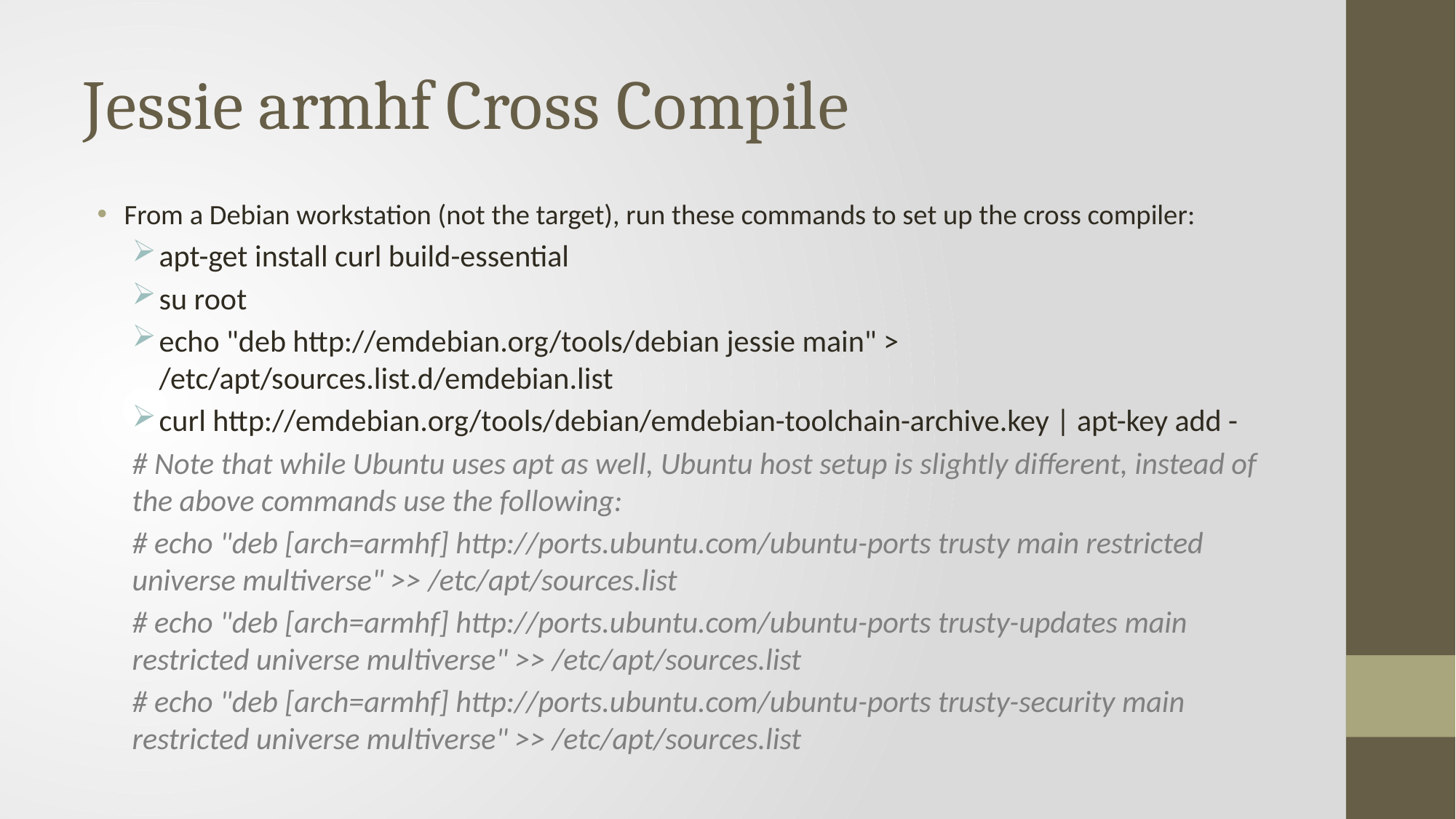

# Jessie armhf Cross Compile
From a Debian workstation (not the target), run these commands to set up the cross compiler:
apt-get install curl build-essential
su root
echo "deb http://emdebian.org/tools/debian jessie main" > /etc/apt/sources.list.d/emdebian.list
curl http://emdebian.org/tools/debian/emdebian-toolchain-archive.key | apt-key add -
# Note that while Ubuntu uses apt as well, Ubuntu host setup is slightly different, instead of the above commands use the following:
# echo "deb [arch=armhf] http://ports.ubuntu.com/ubuntu-ports trusty main restricted universe multiverse" >> /etc/apt/sources.list
# echo "deb [arch=armhf] http://ports.ubuntu.com/ubuntu-ports trusty-updates main restricted universe multiverse" >> /etc/apt/sources.list
# echo "deb [arch=armhf] http://ports.ubuntu.com/ubuntu-ports trusty-security main restricted universe multiverse" >> /etc/apt/sources.list